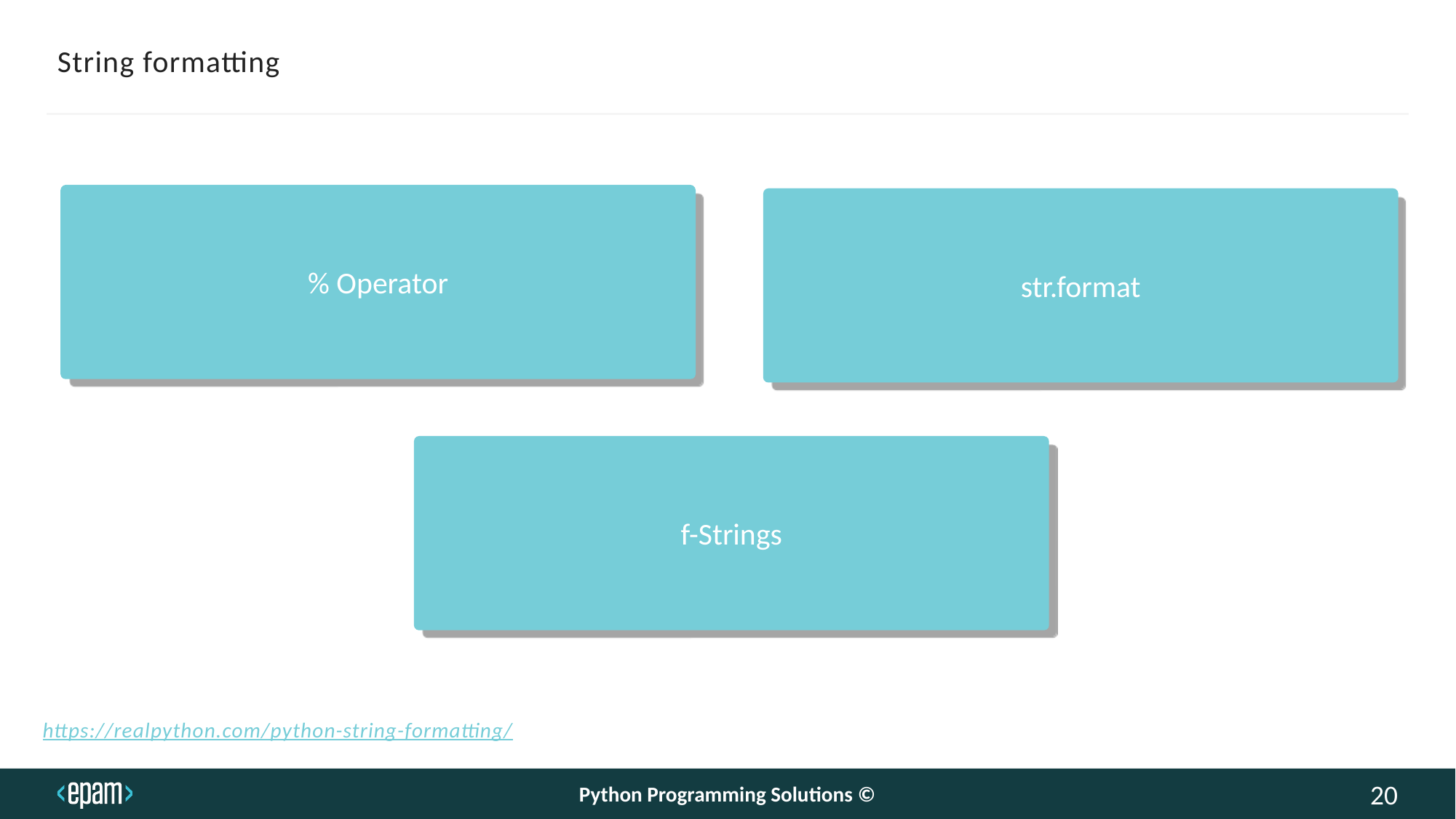

# String formatting
% Operator
str.format
f-Strings
https://realpython.com/python-string-formatting/
Python Programming Solutions ©
20